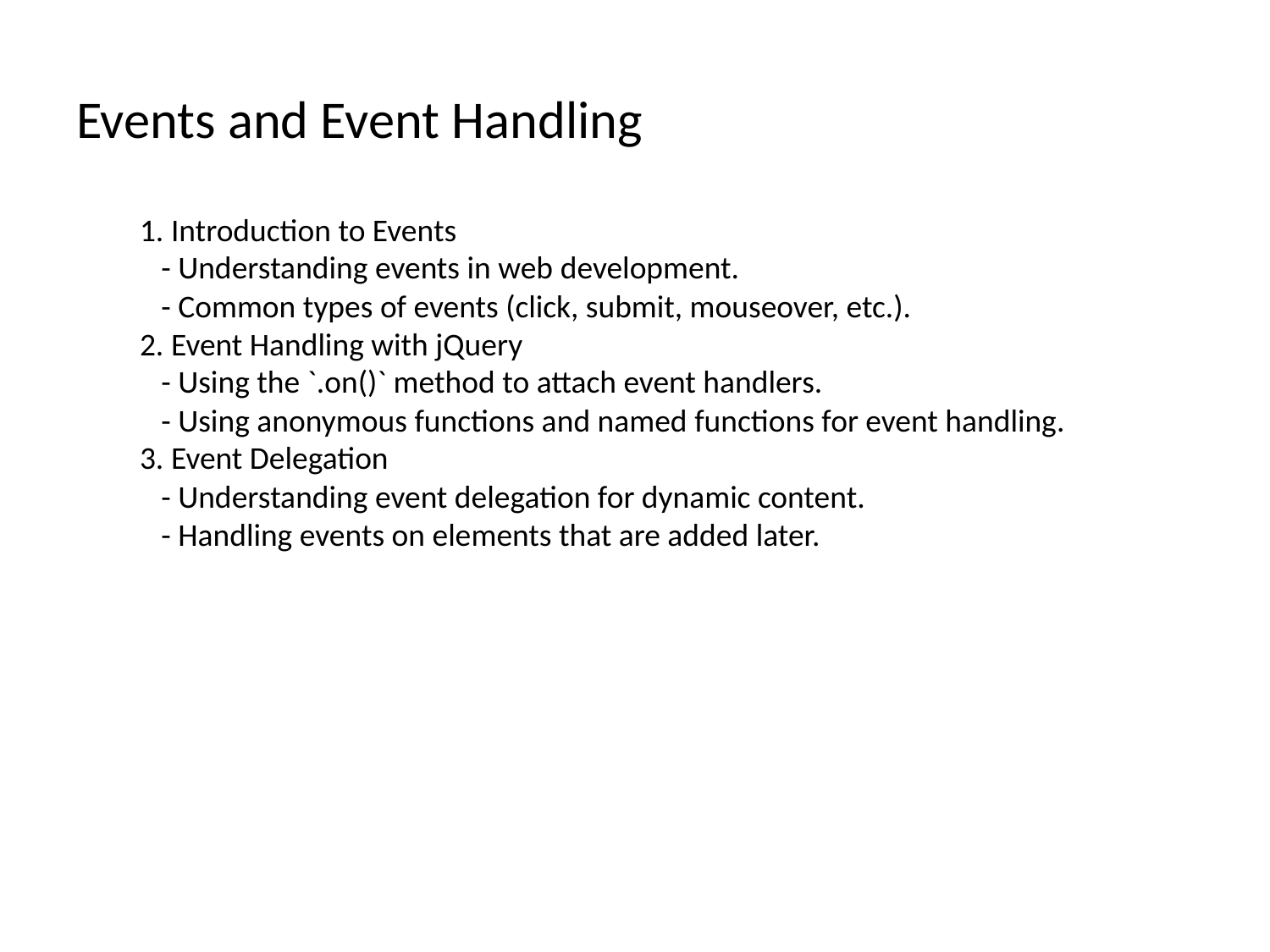

# Events and Event Handling

1. Introduction to Events
   - Understanding events in web development.
   - Common types of events (click, submit, mouseover, etc.).
2. Event Handling with jQuery
   - Using the `.on()` method to attach event handlers.
   - Using anonymous functions and named functions for event handling.
3. Event Delegation
   - Understanding event delegation for dynamic content.
   - Handling events on elements that are added later.